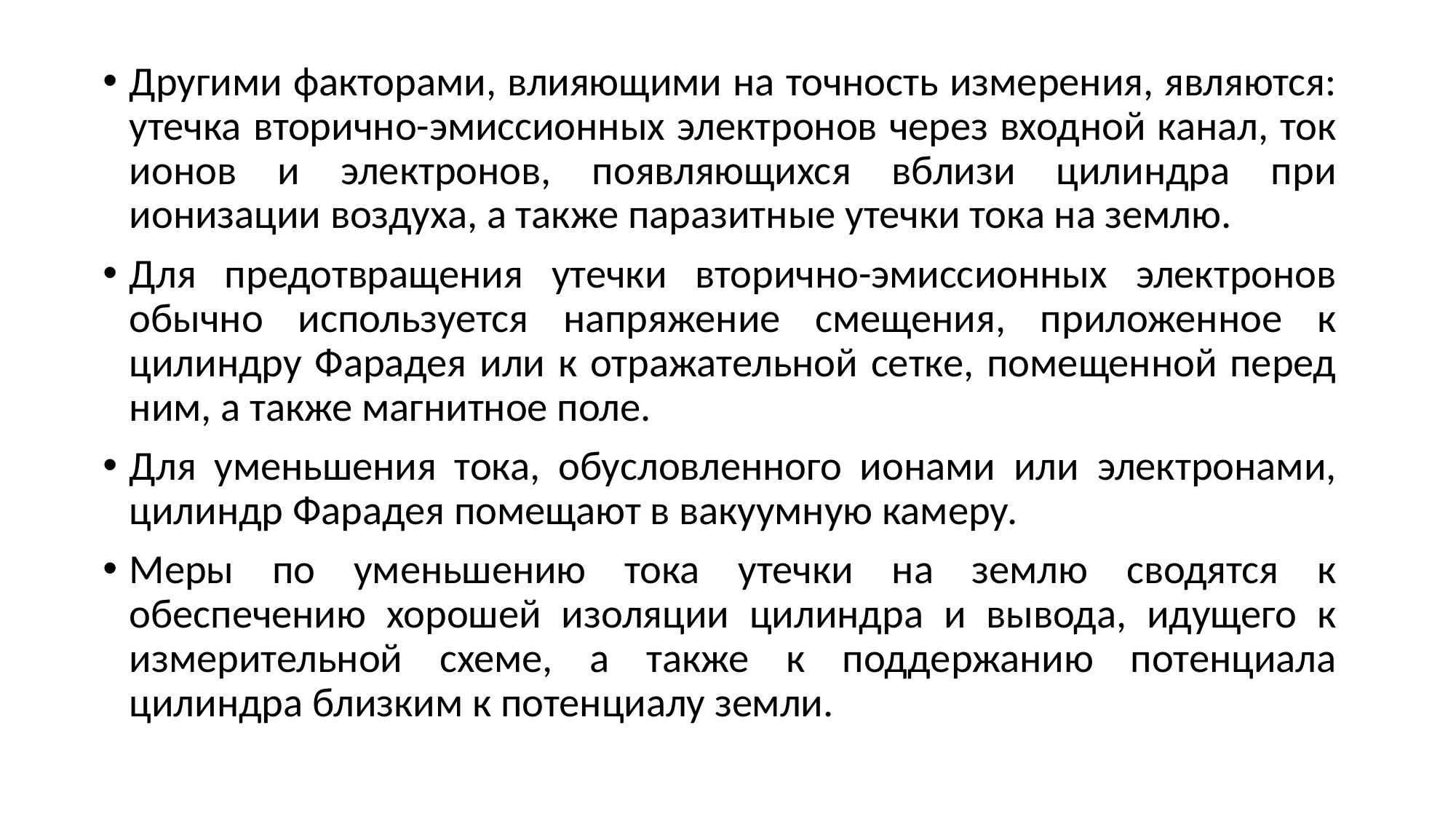

Другими факторами, влияющими на точность измерения, являются: утечка вторично-эмиссионных электронов через входной канал, ток ионов и электронов, появляющихся вблизи цилиндра при ионизации воздуха, а также паразитные утечки тока на землю.
Для предотвращения утечки вторично-эмиссионных электронов обычно используется напряжение смещения, приложенное к цилиндру Фарадея или к отражательной сетке, помещенной перед ним, а также магнитное поле.
Для уменьшения тока, обусловленного ионами или электронами, цилиндр Фарадея помещают в вакуумную камеру.
Меры по уменьшению тока утечки на землю сводятся к обеспечению хорошей изоляции цилиндра и вывода, идущего к измерительной схеме, а также к поддержанию потенциала цилиндра близким к потенциалу земли.